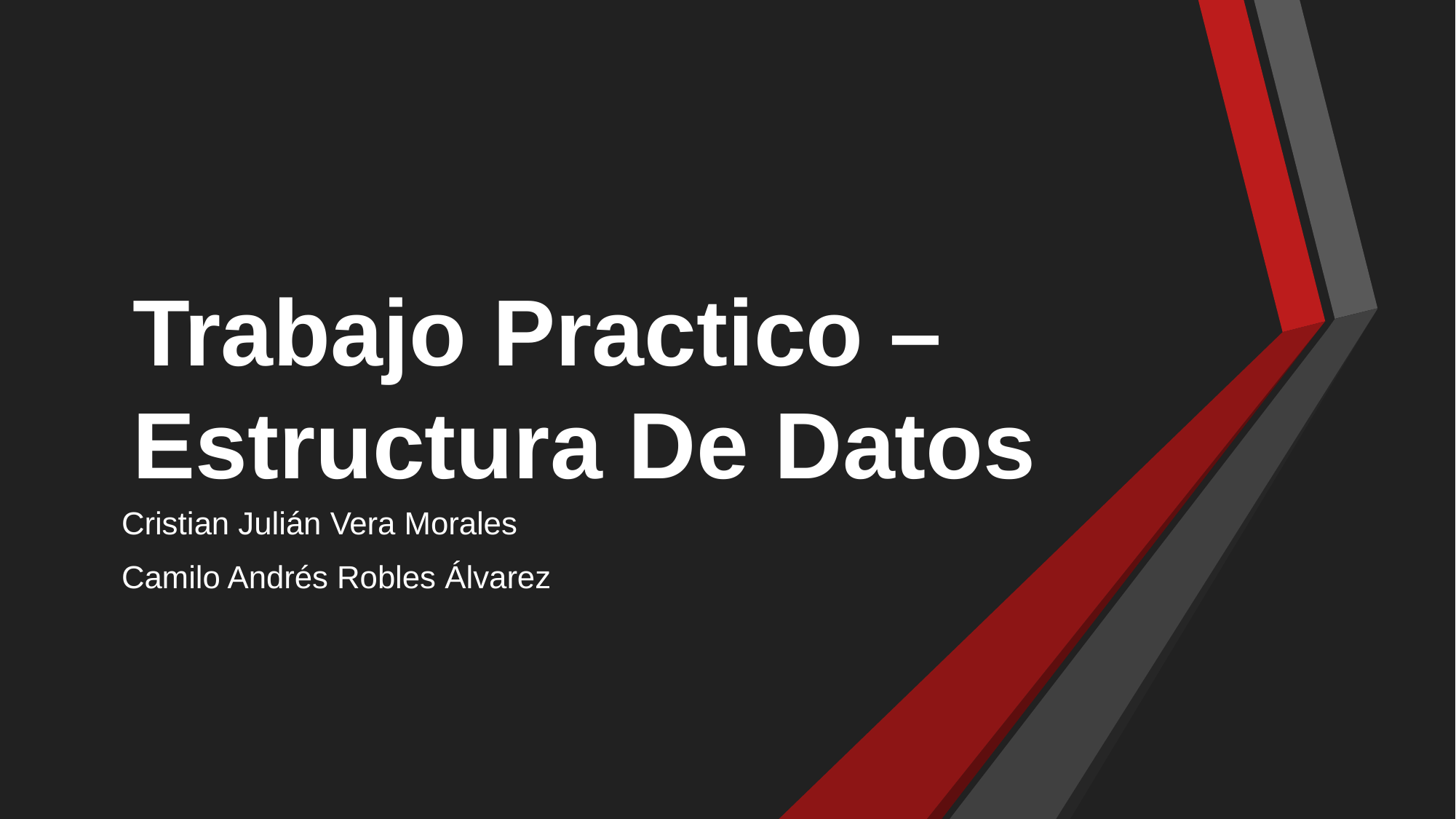

# Trabajo Practico – Estructura De Datos
Cristian Julián Vera Morales
Camilo Andrés Robles Álvarez